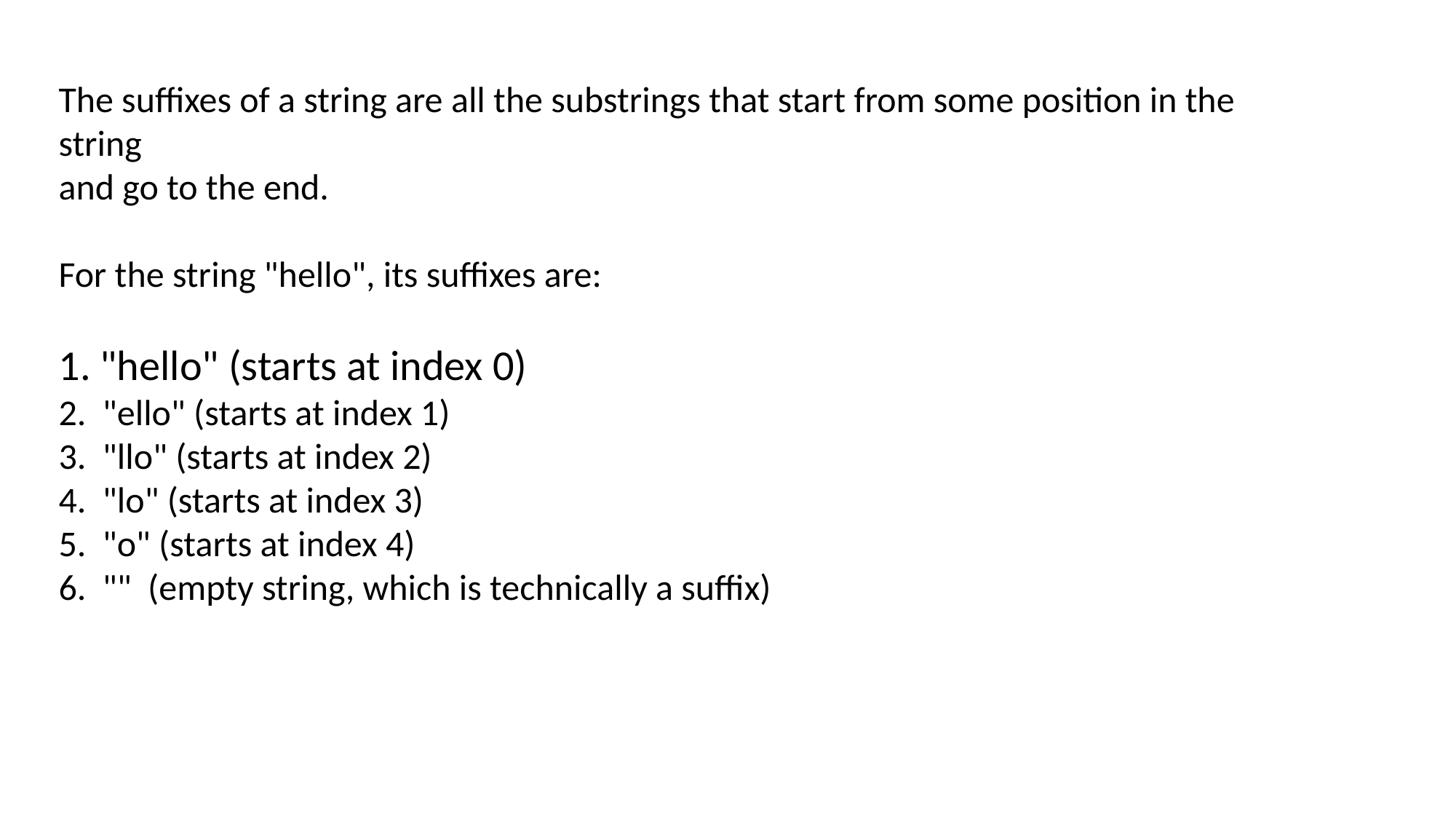

The suffixes of a string are all the substrings that start from some position in the string
and go to the end.

For the string "hello", its suffixes are:

 "hello" (starts at index 0)
  "ello" (starts at index 1)
  "llo" (starts at index 2)
  "lo" (starts at index 3)
  "o" (starts at index 4)
  ""  (empty string, which is technically a suffix)